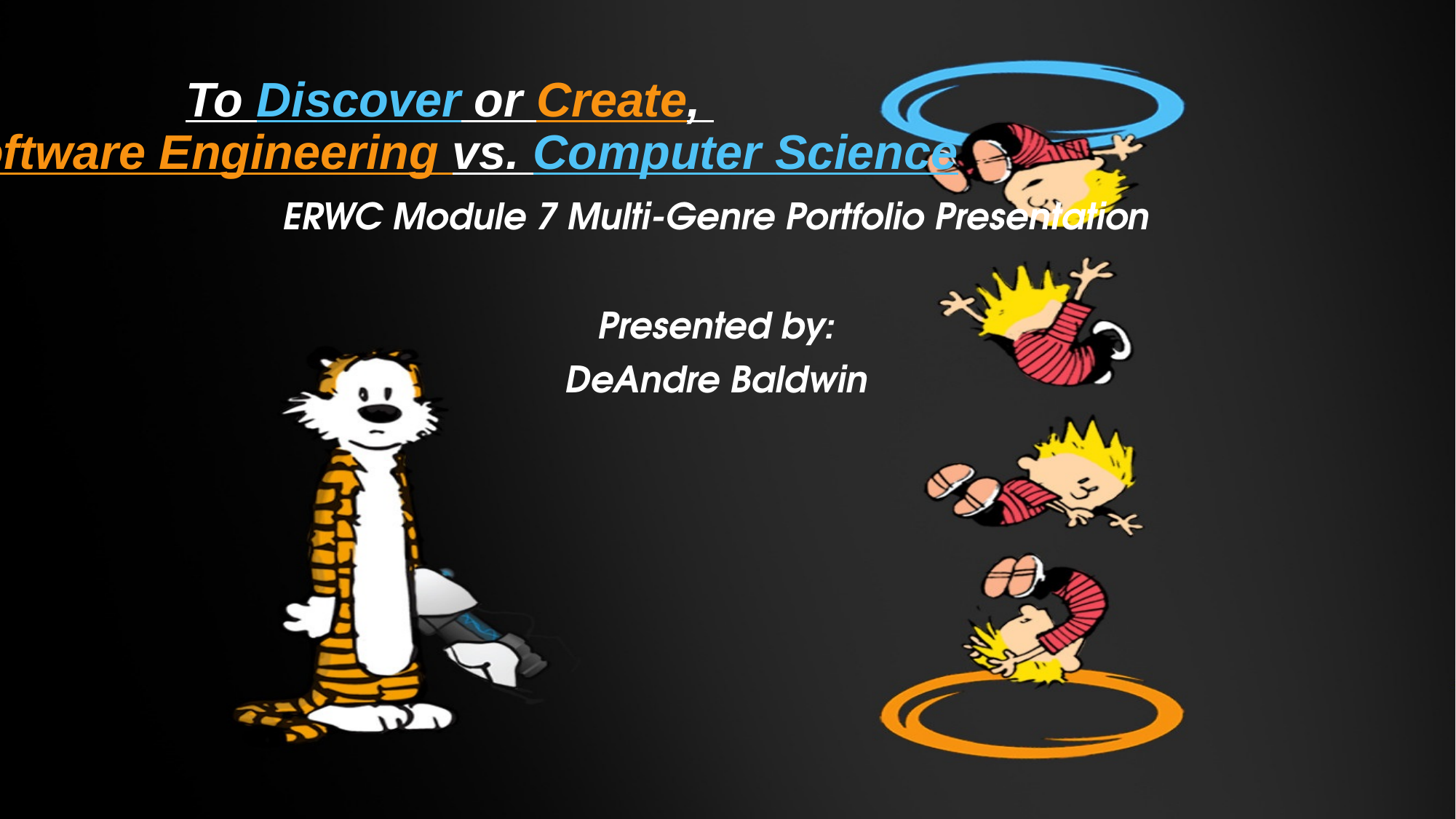

# To Discover or Create, Software Engineering vs. Computer Science
ERWC Module 7 Multi-Genre Portfolio Presentation

Presented by:
DeAndre Baldwin